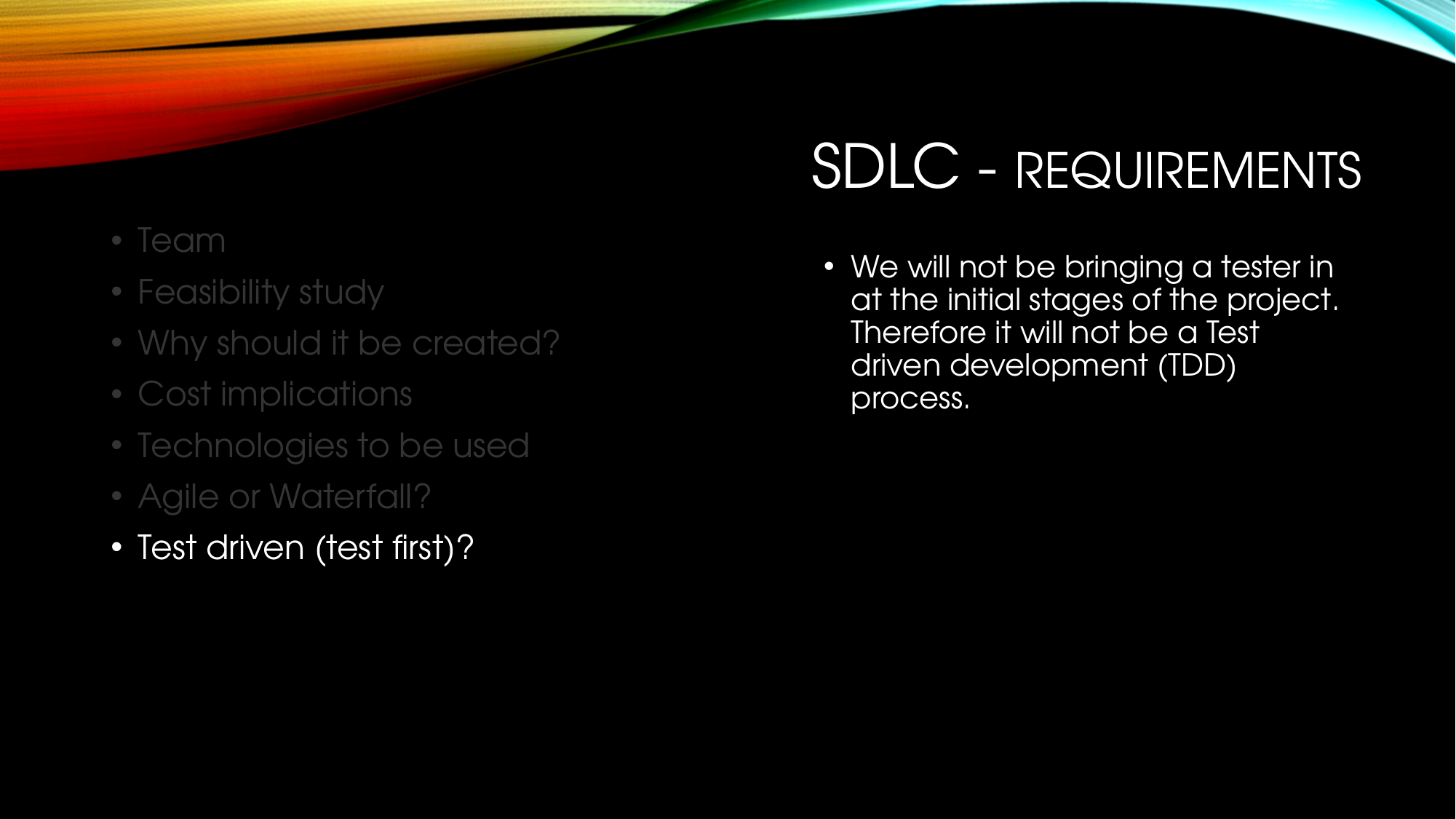

# SDLC - Requirements
Team
Feasibility study
Why should it be created?
Cost implications
Technologies to be used
Agile or Waterfall?
Test driven (test first)?
We will not be bringing a tester in at the initial stages of the project. Therefore it will not be a Test driven development (TDD) process.